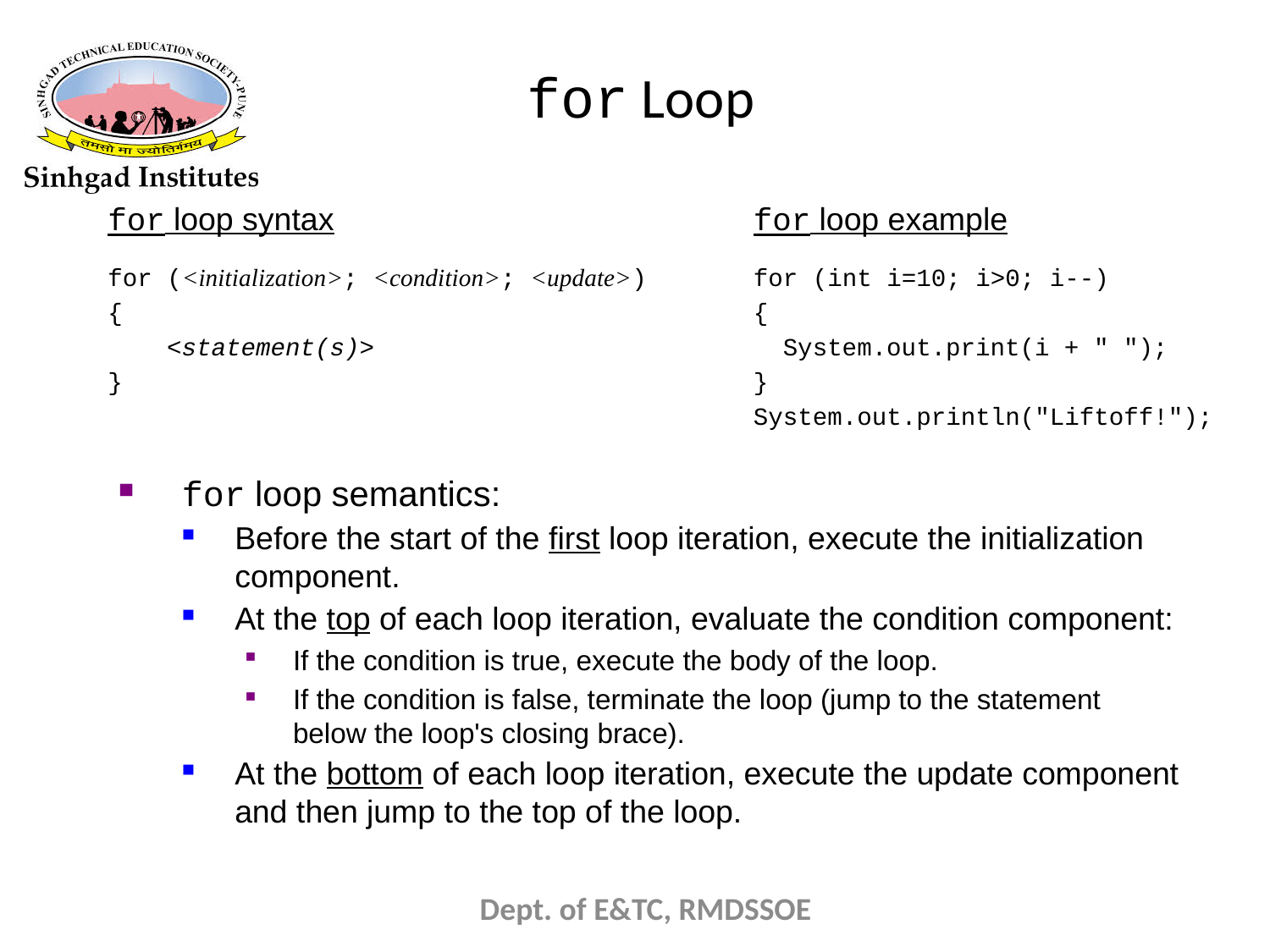

# for Loop
for loop syntax
for (<initialization>; <condition>; <update>)
{
    <statement(s)>
}
for loop example
for (int i=10; i>0; i--)
{
  System.out.print(i + " ");
}
System.out.println("Liftoff!");
for loop semantics:
Before the start of the first loop iteration, execute the initialization component.
At the top of each loop iteration, evaluate the condition component:
If the condition is true, execute the body of the loop.
If the condition is false, terminate the loop (jump to the statement below the loop's closing brace).
At the bottom of each loop iteration, execute the update component and then jump to the top of the loop.
Dept. of E&TC, RMDSSOE